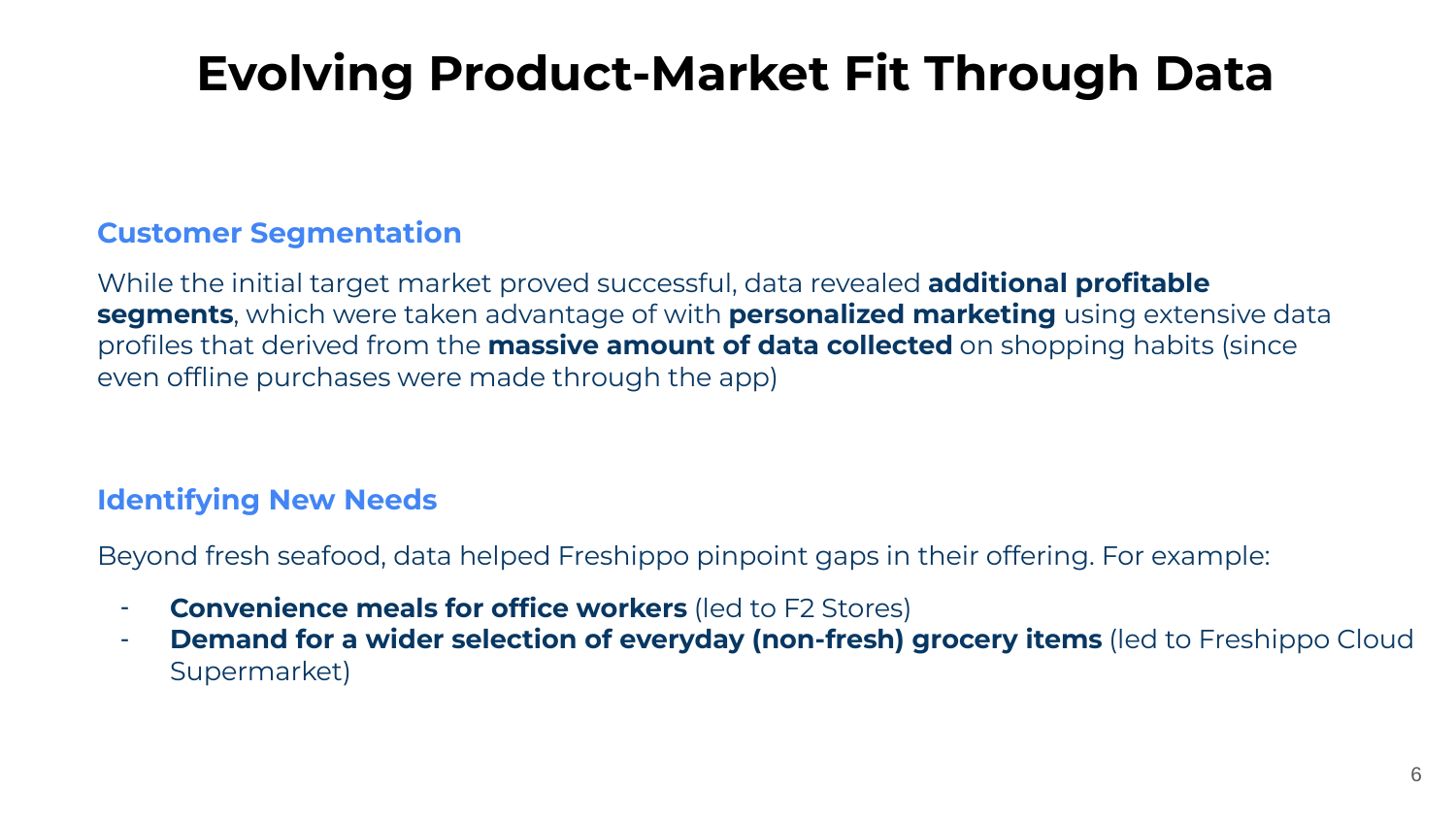

Evolving Product-Market Fit Through Data
Customer Segmentation

While the initial target market proved successful, data revealed additional profitable segments, which were taken advantage of with personalized marketing using extensive data profiles that derived from the massive amount of data collected on shopping habits (since even offline purchases were made through the app)
Identifying New Needs

Beyond fresh seafood, data helped Freshippo pinpoint gaps in their offering. For example:

Convenience meals for office workers (led to F2 Stores)
Demand for a wider selection of everyday (non-fresh) grocery items (led to Freshippo Cloud Supermarket)
6